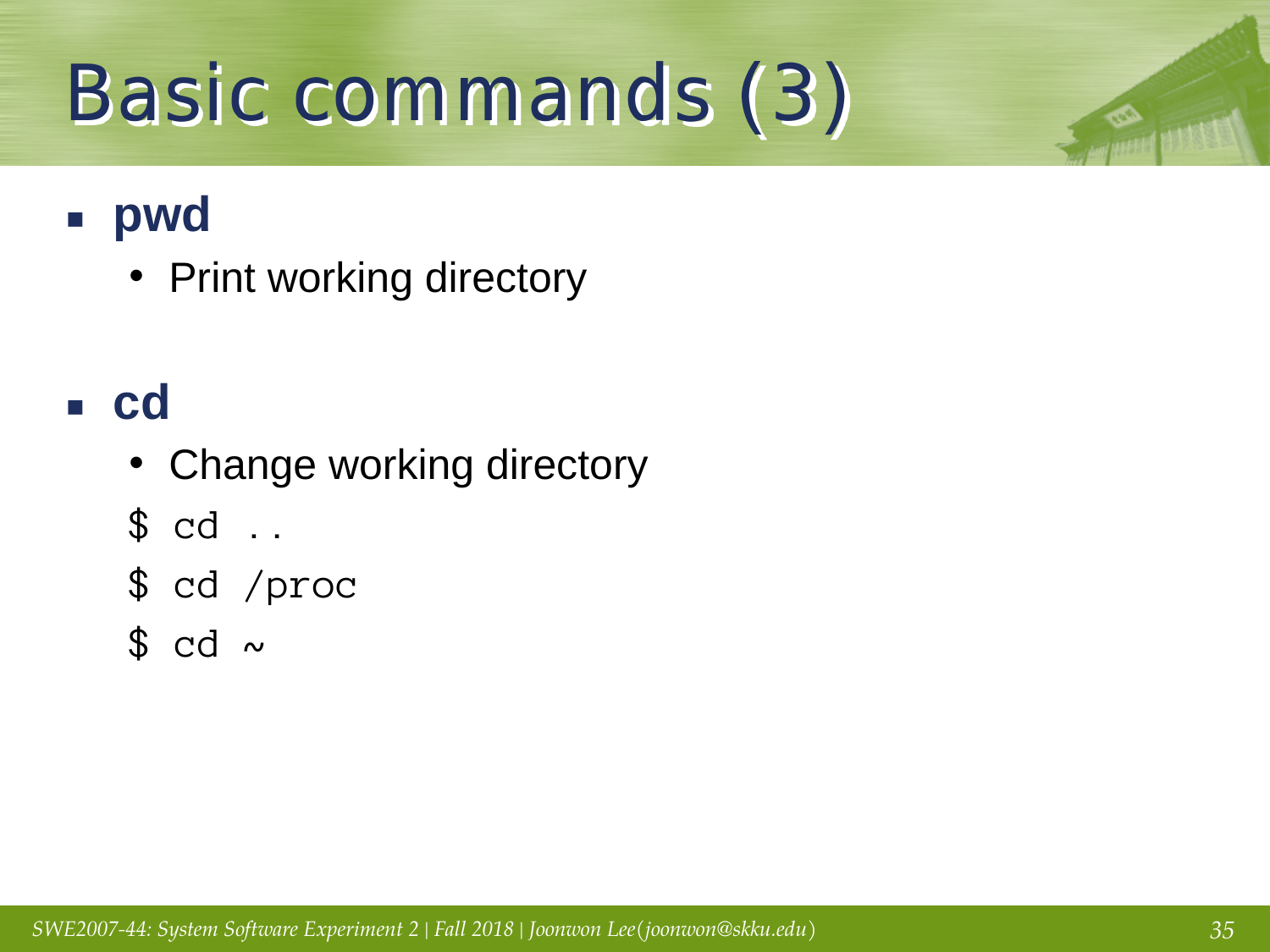

# Basic commands (3)
pwd
Print working directory

cd
Change working directory
$ cd ..
$ cd /proc
$ cd ~